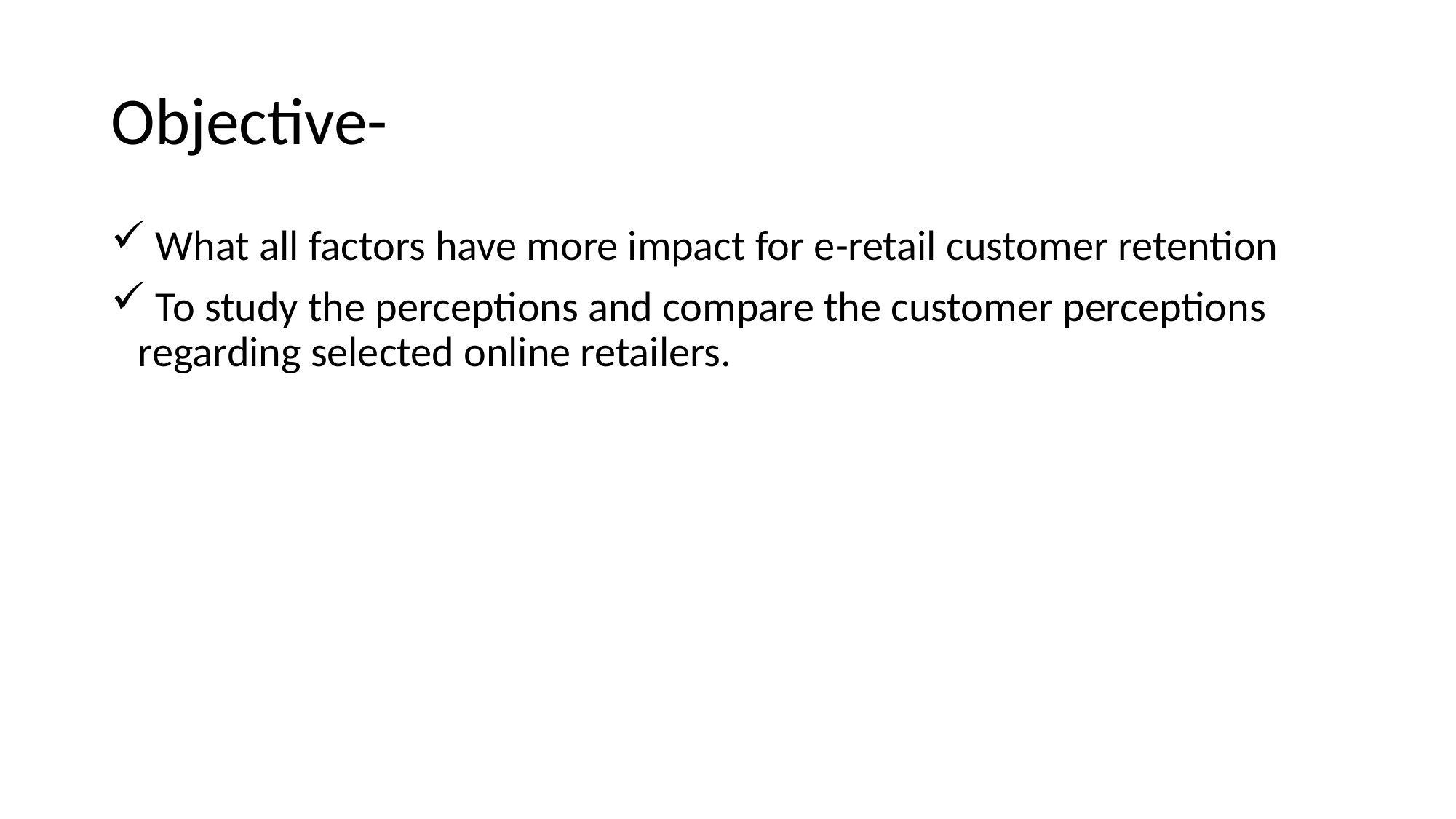

# Objective-
 What all factors have more impact for e-retail customer retention
 To study the perceptions and compare the customer perceptions regarding selected online retailers.